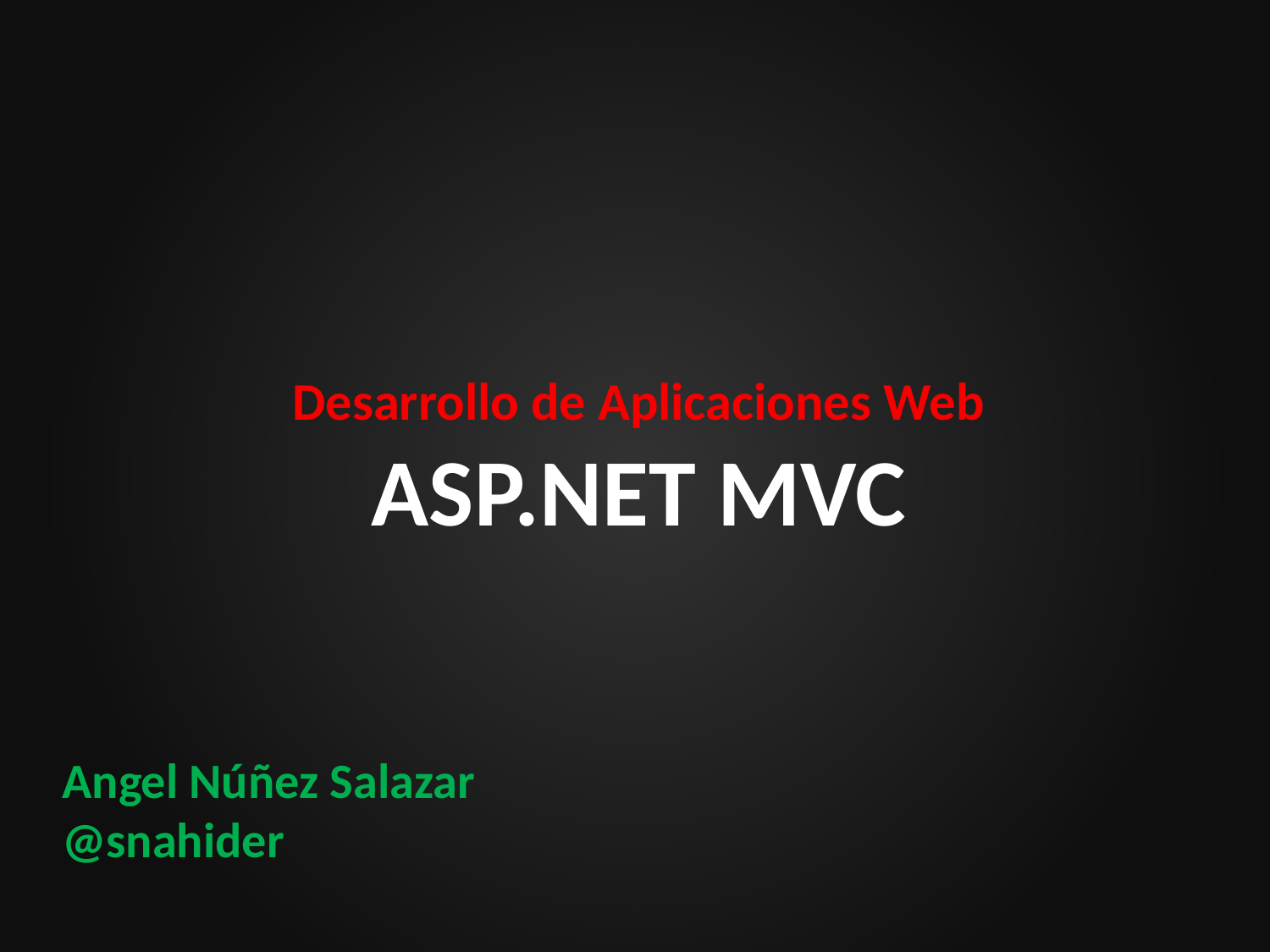

# Desarrollo de Aplicaciones Web ASP.NET MVC
Angel Núñez Salazar
@snahider